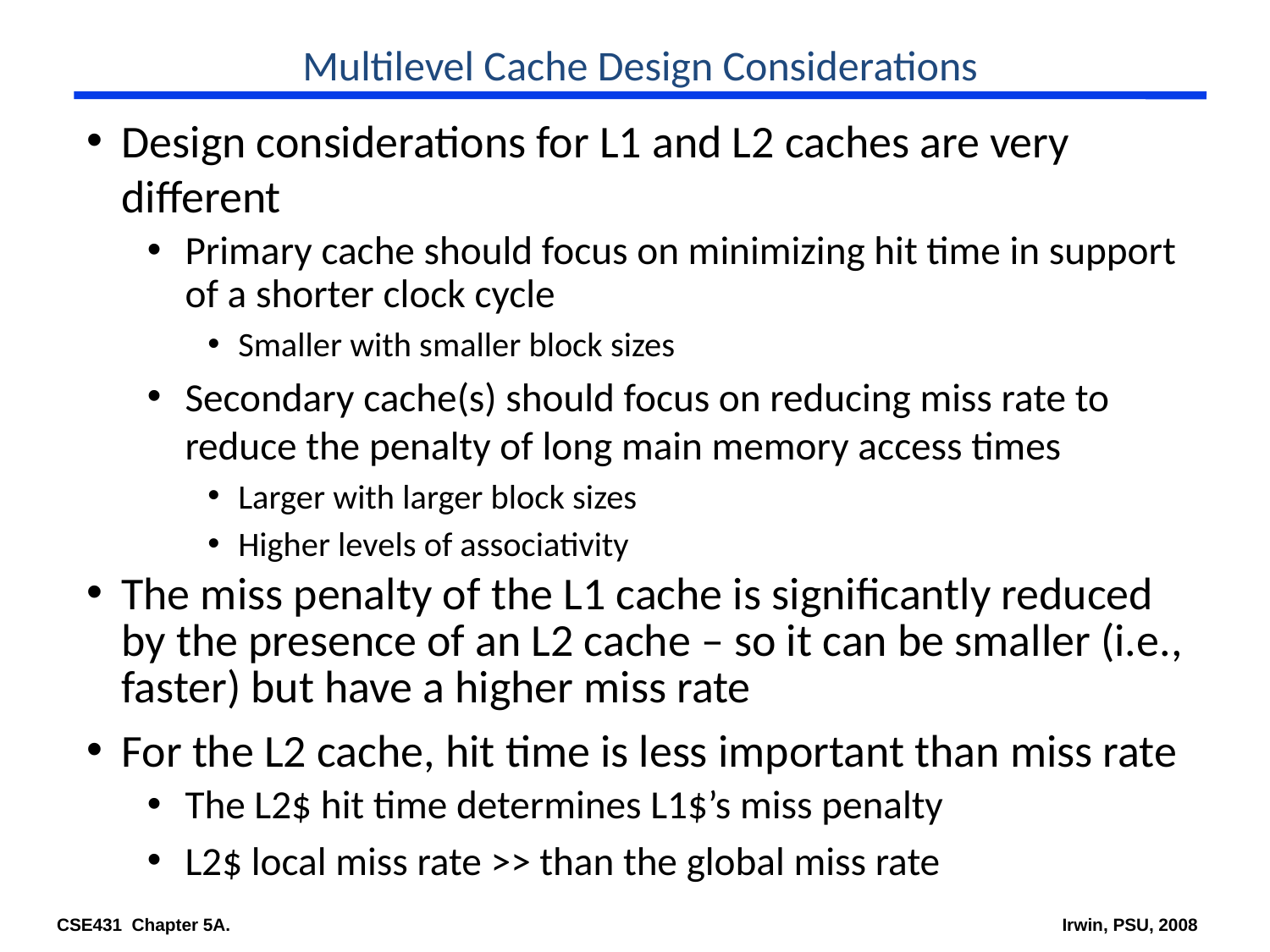

# Multilevel Cache Design Considerations

Design considerations for L1 and L2 caches are very different
Primary cache should focus on minimizing hit time in support of a shorter clock cycle
Smaller with smaller block sizes
Secondary cache(s) should focus on reducing miss rate to reduce the penalty of long main memory access times
Larger with larger block sizes
Higher levels of associativity
The miss penalty of the L1 cache is significantly reduced by the presence of an L2 cache – so it can be smaller (i.e., faster) but have a higher miss rate
For the L2 cache, hit time is less important than miss rate
The L2$ hit time determines L1$’s miss penalty
L2$ local miss rate >> than the global miss rate
CSE431  Chapter 5A.
Irwin, PSU, 2008